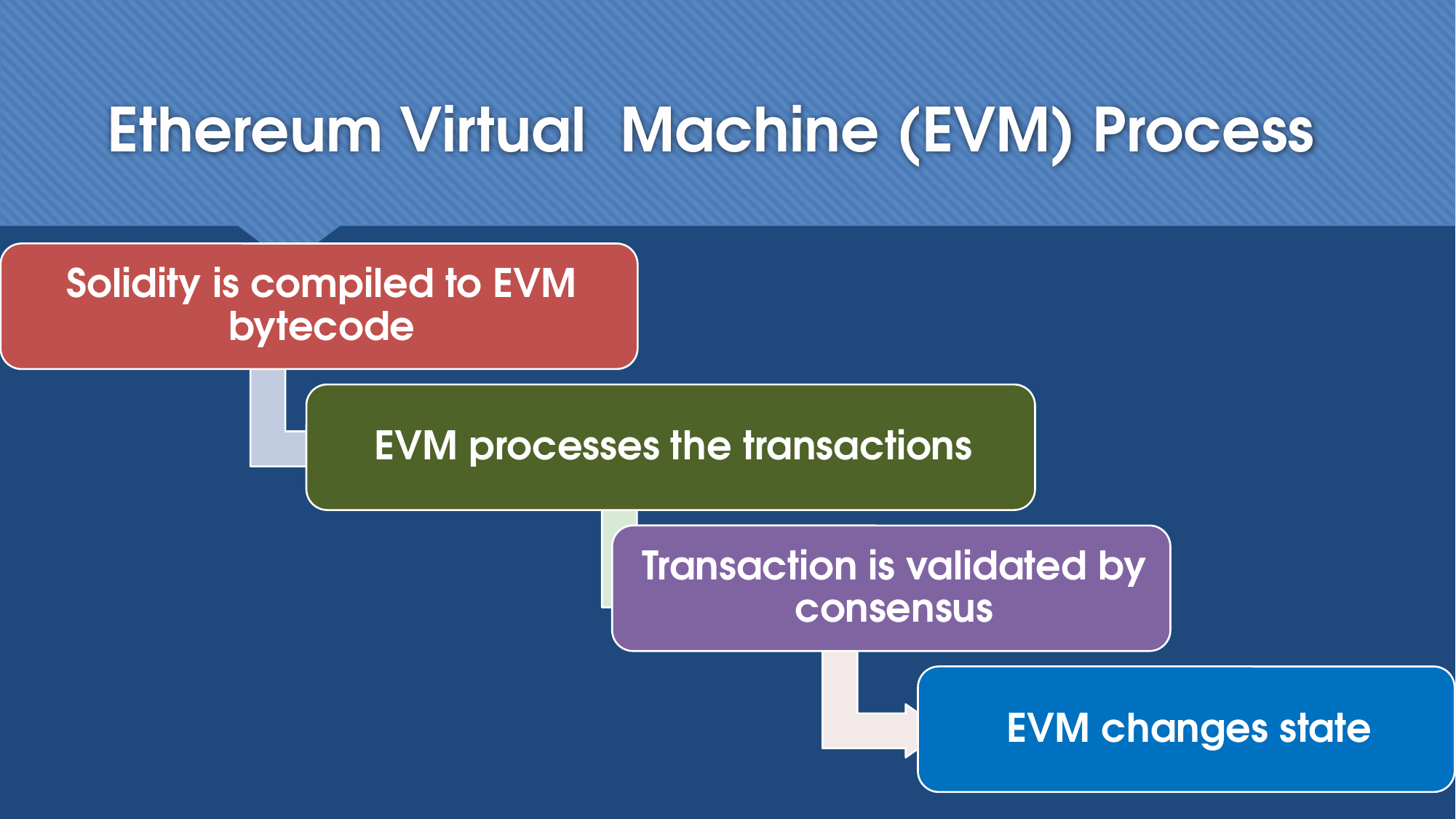

# Ethereum Virtual  Machine (EVM) Process
Solidity is compiled to EVM bytecode
EVM processes the transactions
Transaction is validated by consensus
EVM changes state